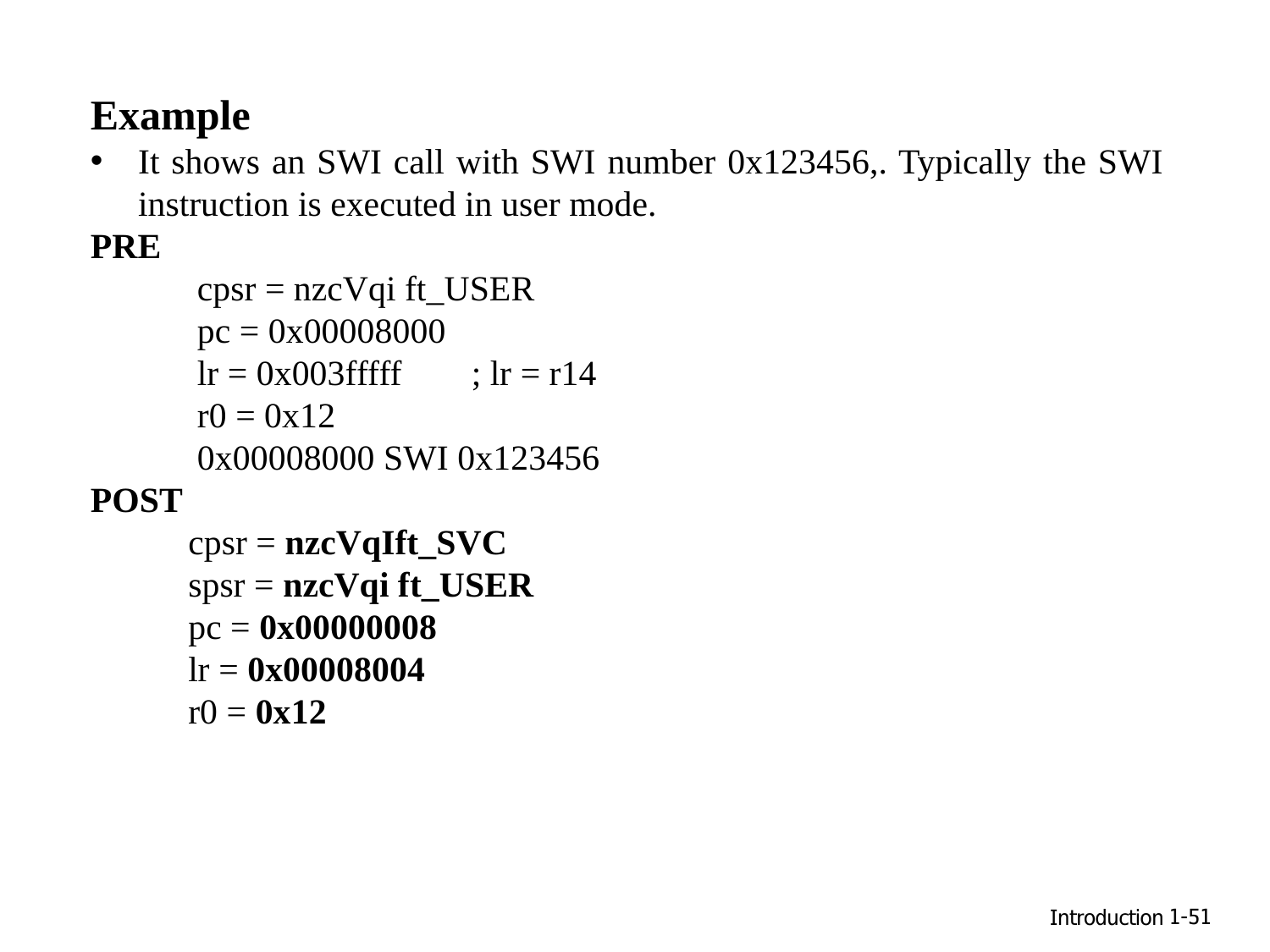

Example
It shows an SWI call with SWI number 0x123456,. Typically the SWI instruction is executed in user mode.
PRE
            cpsr = nzcVqi ft_USER
            pc = 0x00008000
            lr = 0x003fffff	; lr = r14
            r0 = 0x12
            0x00008000 SWI 0x123456
POST
           cpsr = nzcVqIft_SVC
           spsr = nzcVqi ft_USER
           pc = 0x00000008
           lr = 0x00008004
           r0 = 0x12
1-51
Introduction